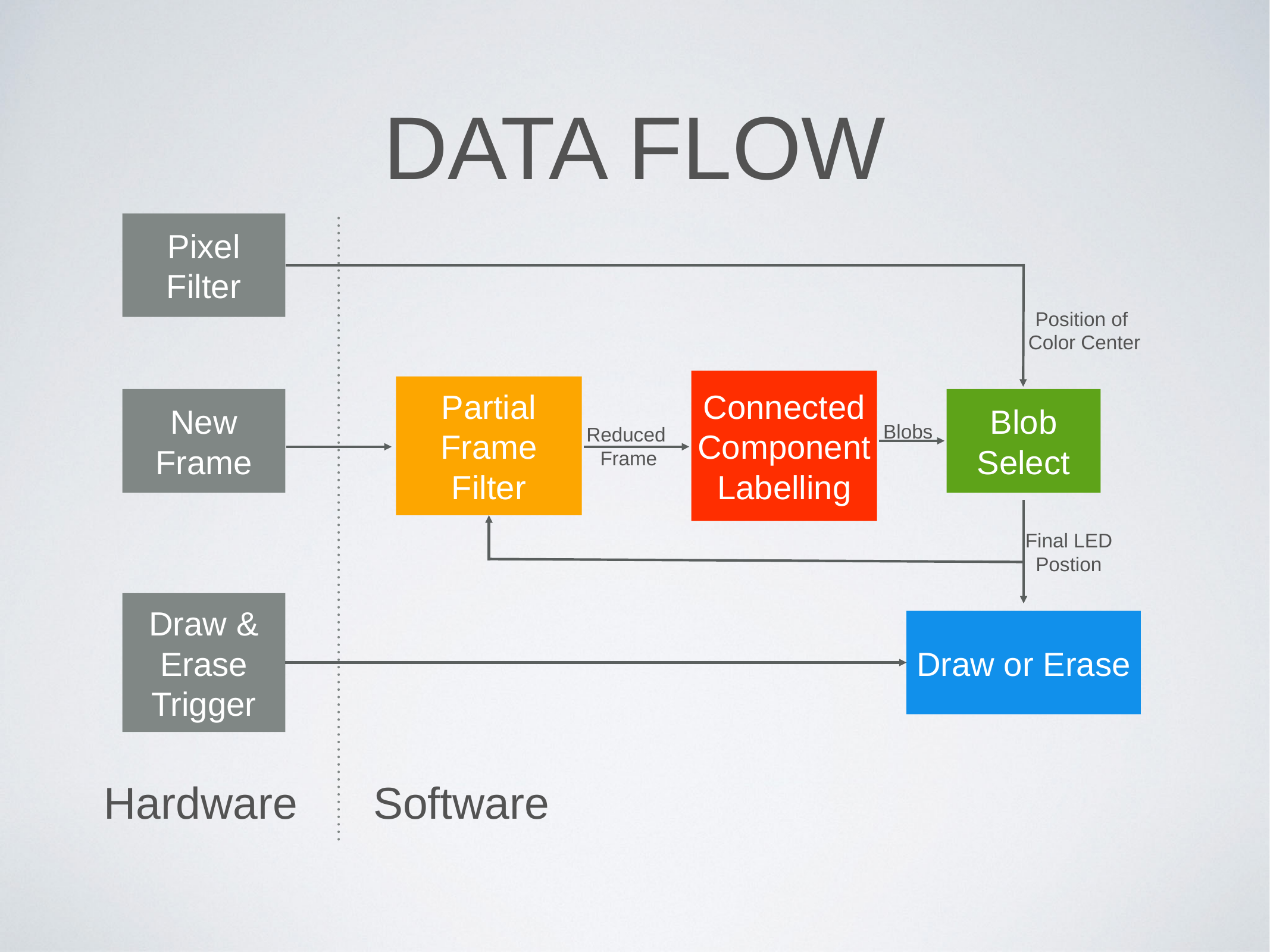

# data flow

Pixel Filter

Position of
Color Center
Connected Component Labelling
Partial Frame
Filter
Blob Select
New
Frame
Blobs
Reduced
Frame

Final LED
Postion

Draw & Erase
Trigger
Draw or Erase

Hardware
Software